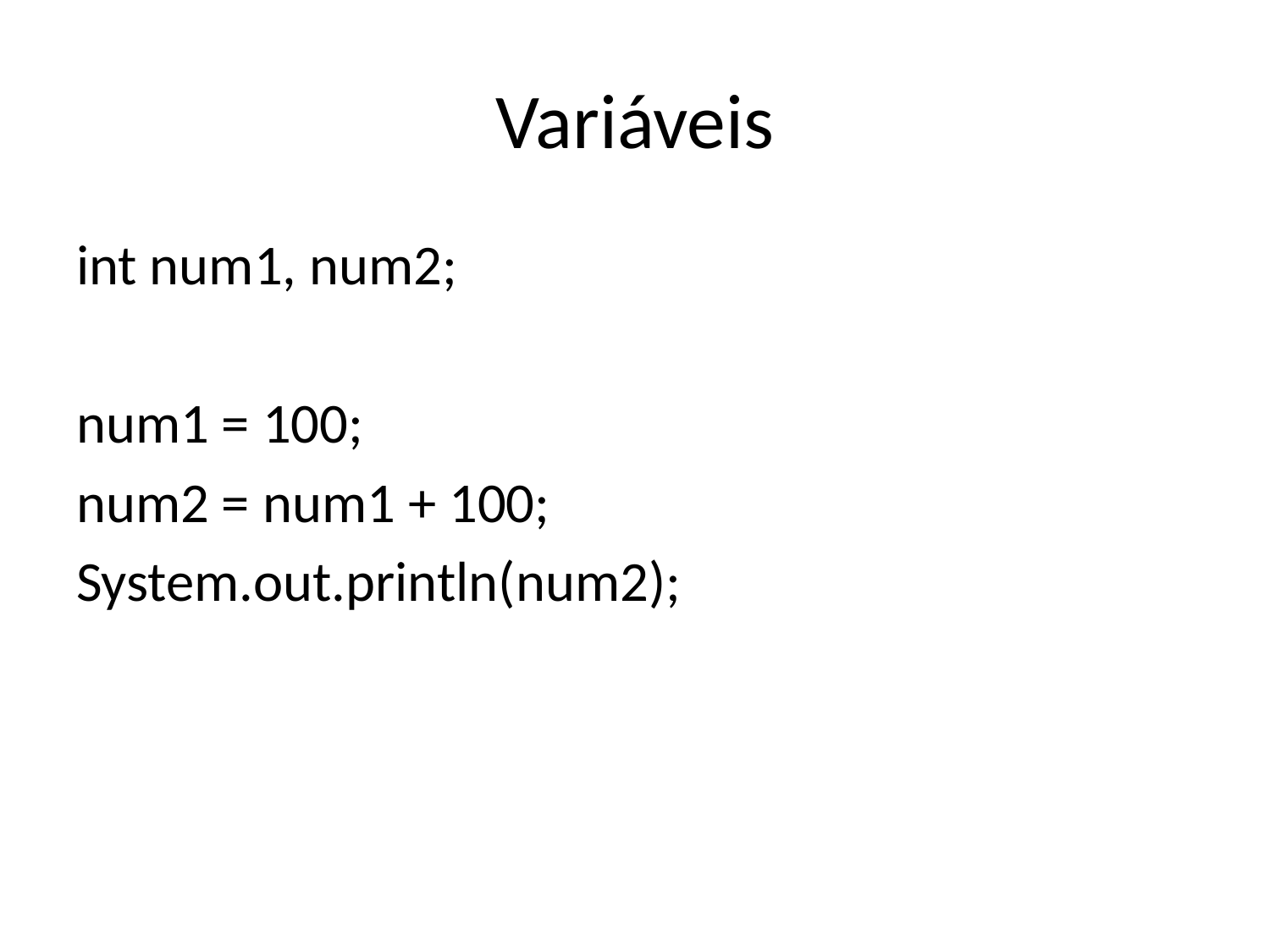

# Variáveis
int num1, num2;

num1 = 100;
num2 = num1 + 100;
System.out.println(num2);